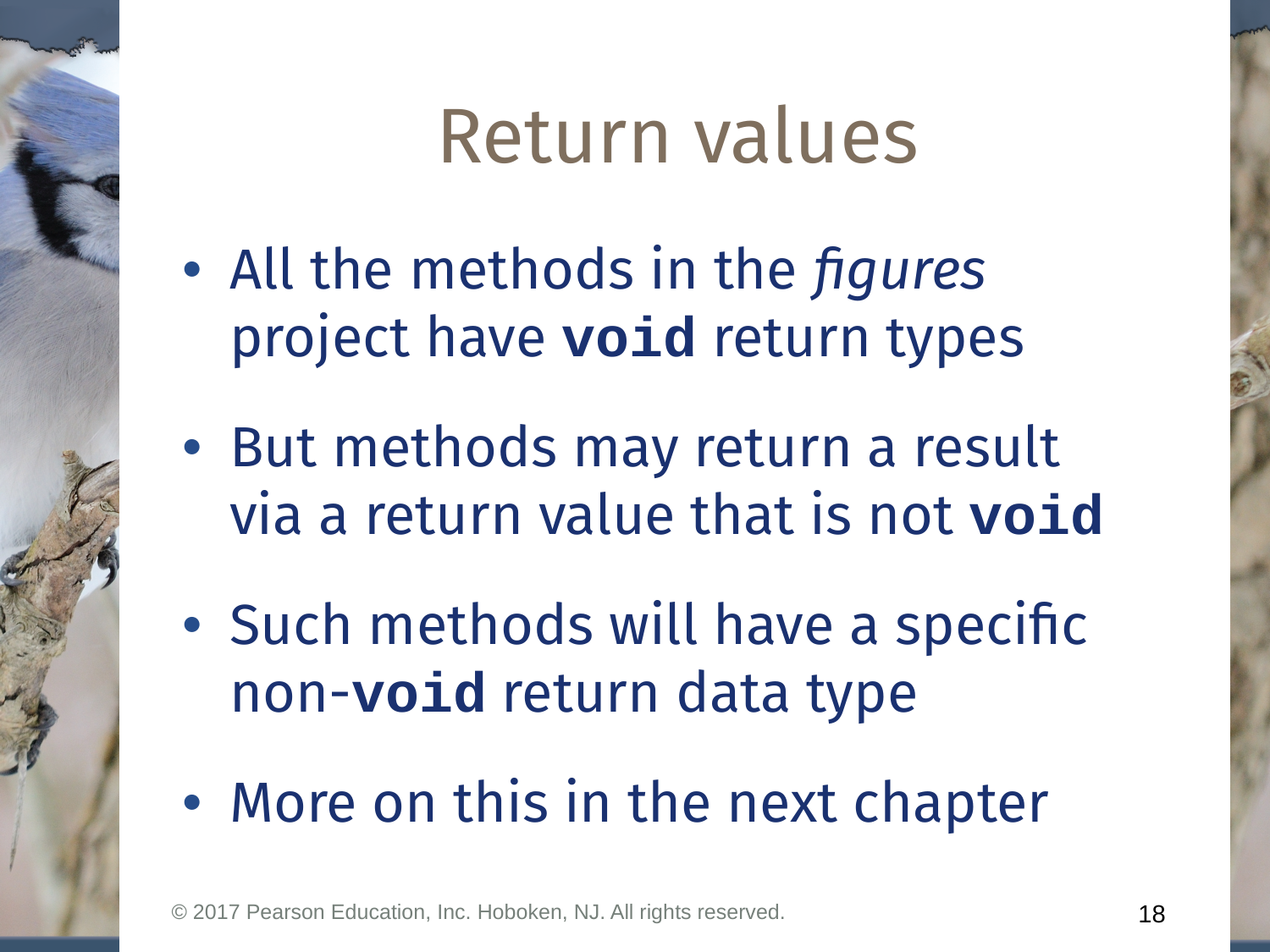

# Return values
All the methods in the figures project have void return types
But methods may return a result via a return value that is not void
Such methods will have a specific non-void return data type
More on this in the next chapter

© 2017 Pearson Education, Inc. Hoboken, NJ. All rights reserved.